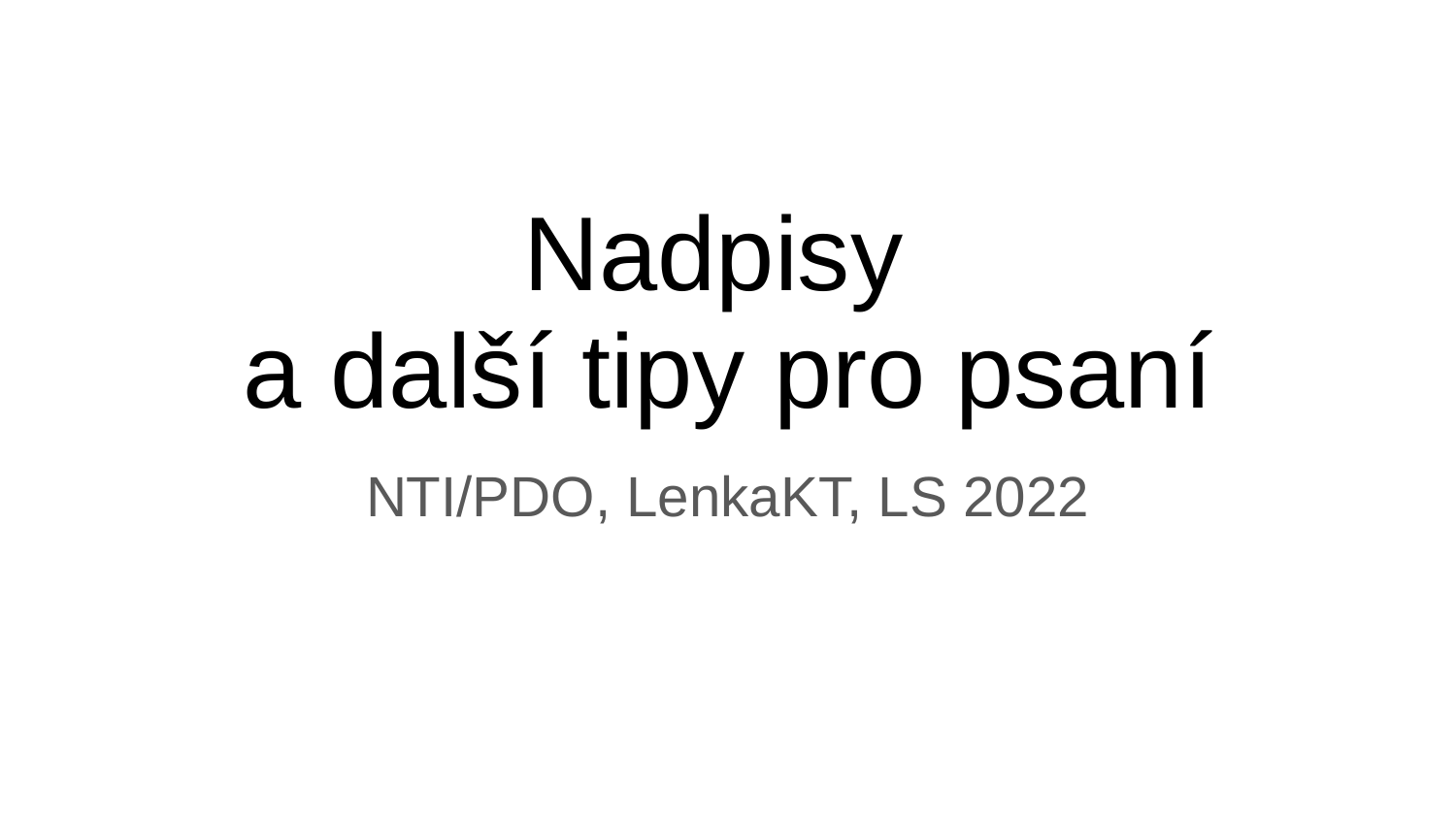

# Nadpisy
a další tipy pro psaní
NTI/PDO, LenkaKT, LS 2022